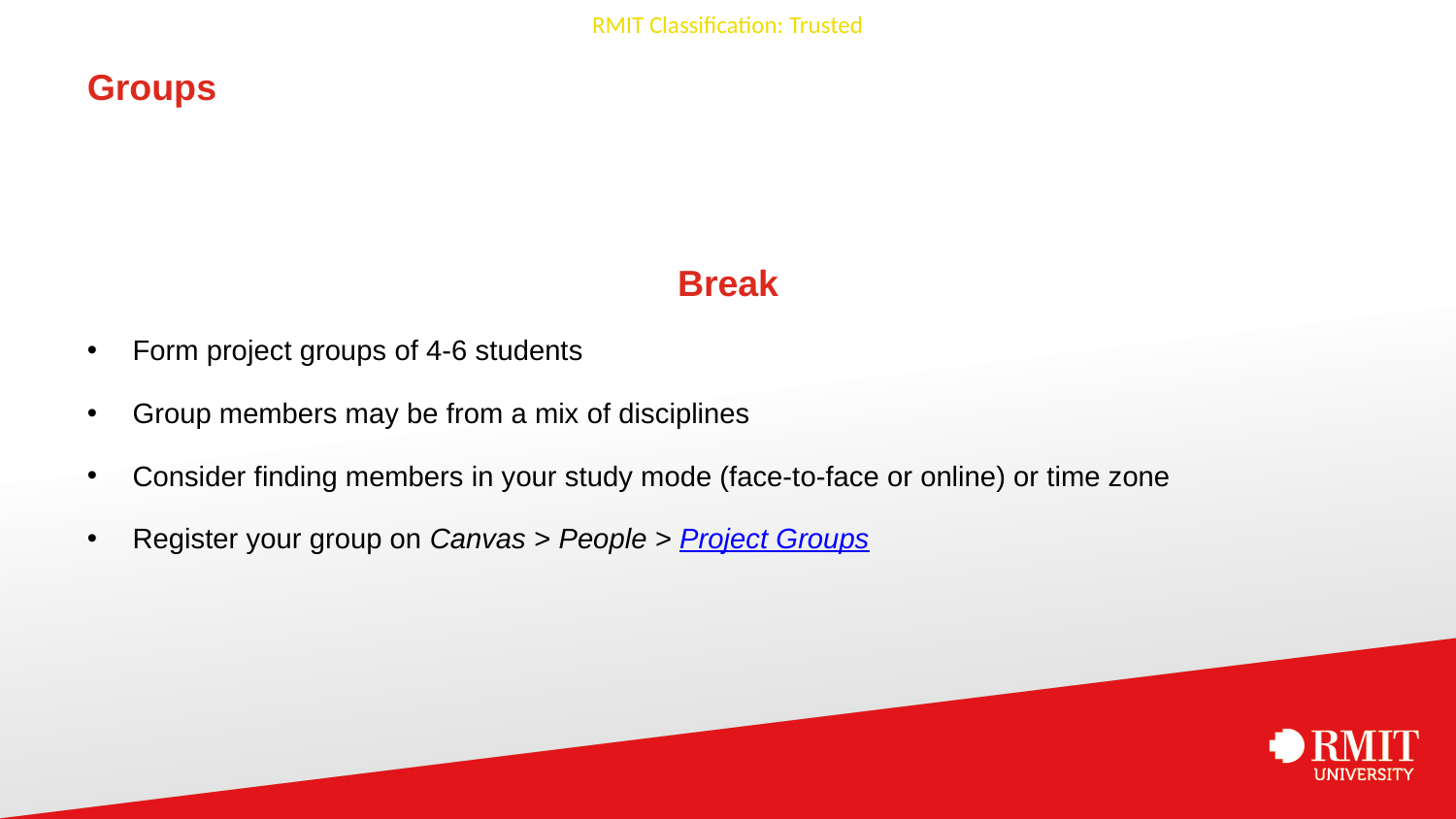

# Groups

Break
Form project groups of 4-6 students
Group members may be from a mix of disciplines
Consider finding members in your study mode (face-to-face or online) or time zone
Register your group on Canvas > People > Project Groups